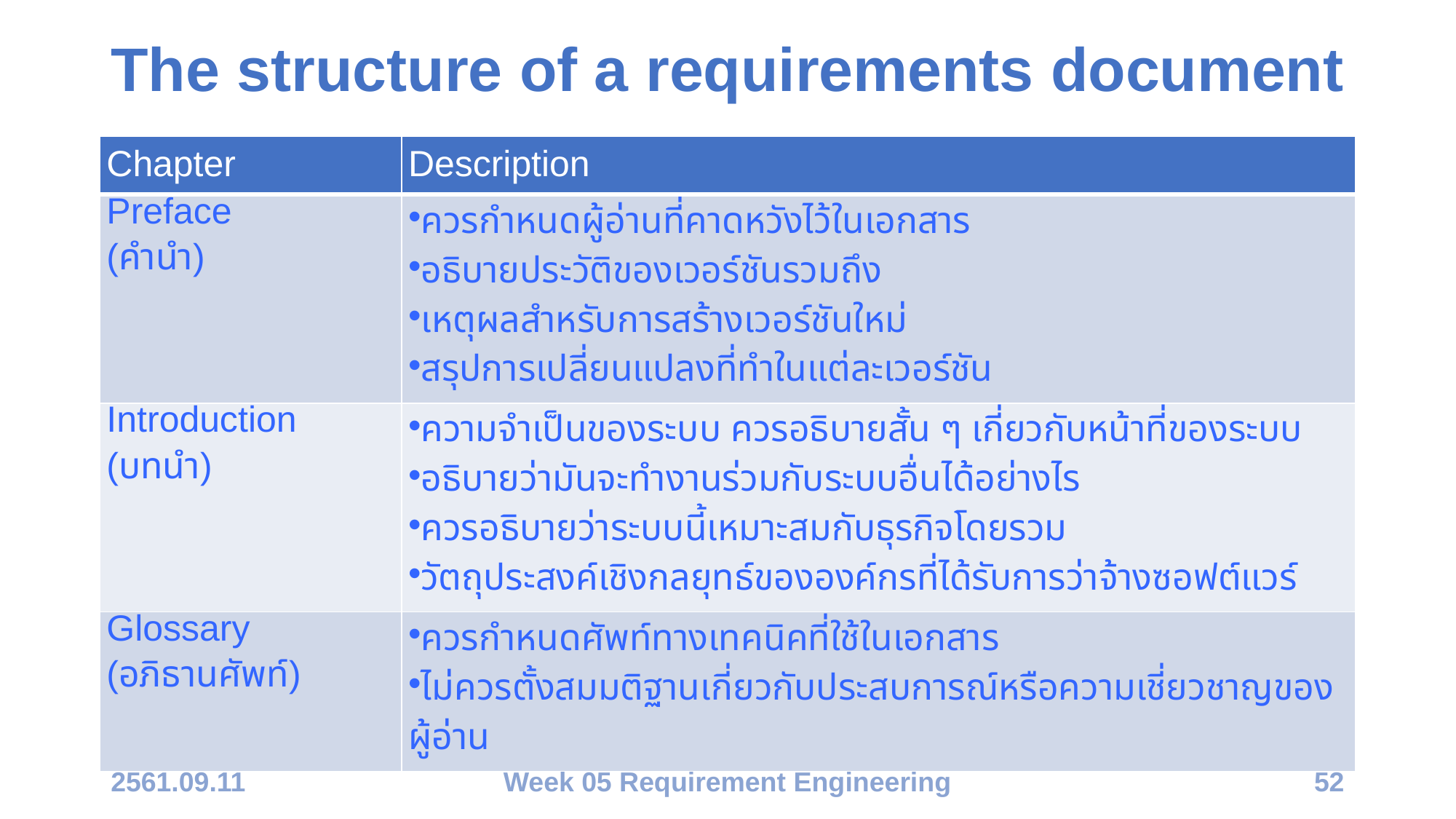

# The structure of a requirements document
| Chapter | Description |
| --- | --- |
| Preface (คำนำ) | ควรกำหนดผู้อ่านที่คาดหวังไว้ในเอกสาร อธิบายประวัติของเวอร์ชันรวมถึง เหตุผลสำหรับการสร้างเวอร์ชันใหม่ สรุปการเปลี่ยนแปลงที่ทำในแต่ละเวอร์ชัน |
| Introduction (บทนำ) | ความจำเป็นของระบบ ควรอธิบายสั้น ๆ เกี่ยวกับหน้าที่ของระบบ อธิบายว่ามันจะทำงานร่วมกับระบบอื่นได้อย่างไร ควรอธิบายว่าระบบนี้เหมาะสมกับธุรกิจโดยรวม วัตถุประสงค์เชิงกลยุทธ์ขององค์กรที่ได้รับการว่าจ้างซอฟต์แวร์ |
| Glossary (อภิธานศัพท์) | ควรกำหนดศัพท์ทางเทคนิคที่ใช้ในเอกสาร ไม่ควรตั้งสมมติฐานเกี่ยวกับประสบการณ์หรือความเชี่ยวชาญของผู้อ่าน |
2561.09.11
Week 05 Requirement Engineering
52